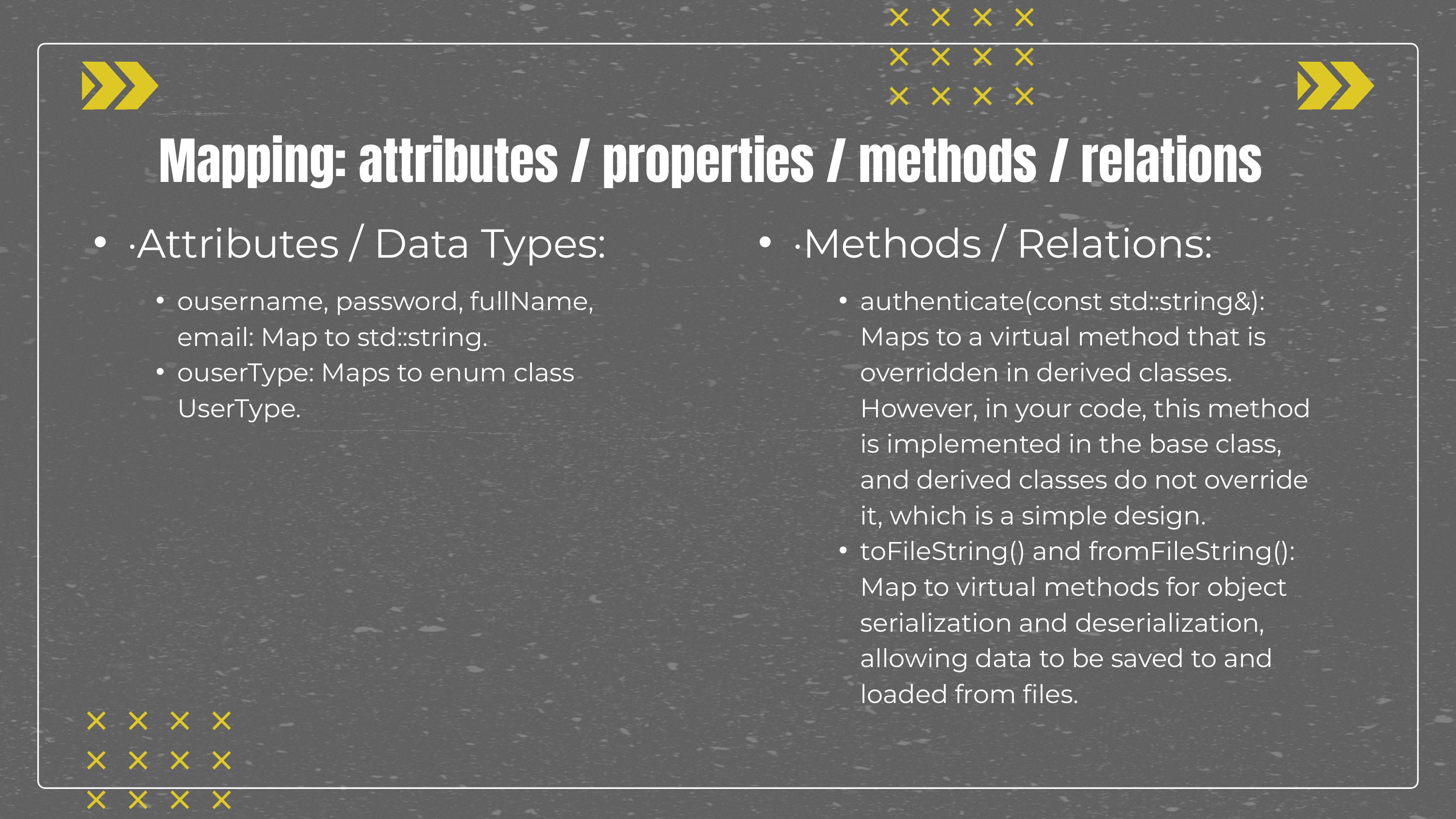

Mapping: attributes / properties / methods / relations

·Attributes / Data Types:

·Methods / Relations:

ousername, password, fullName, email: Map to std::string.
ouserType: Maps to enum class UserType.

authenticate(const std::string&): Maps to a virtual method that is overridden in derived classes. However, in your code, this method is implemented in the base class, and derived classes do not override it, which is a simple design.
toFileString() and fromFileString(): Map to virtual methods for object serialization and deserialization, allowing data to be saved to and loaded from files.